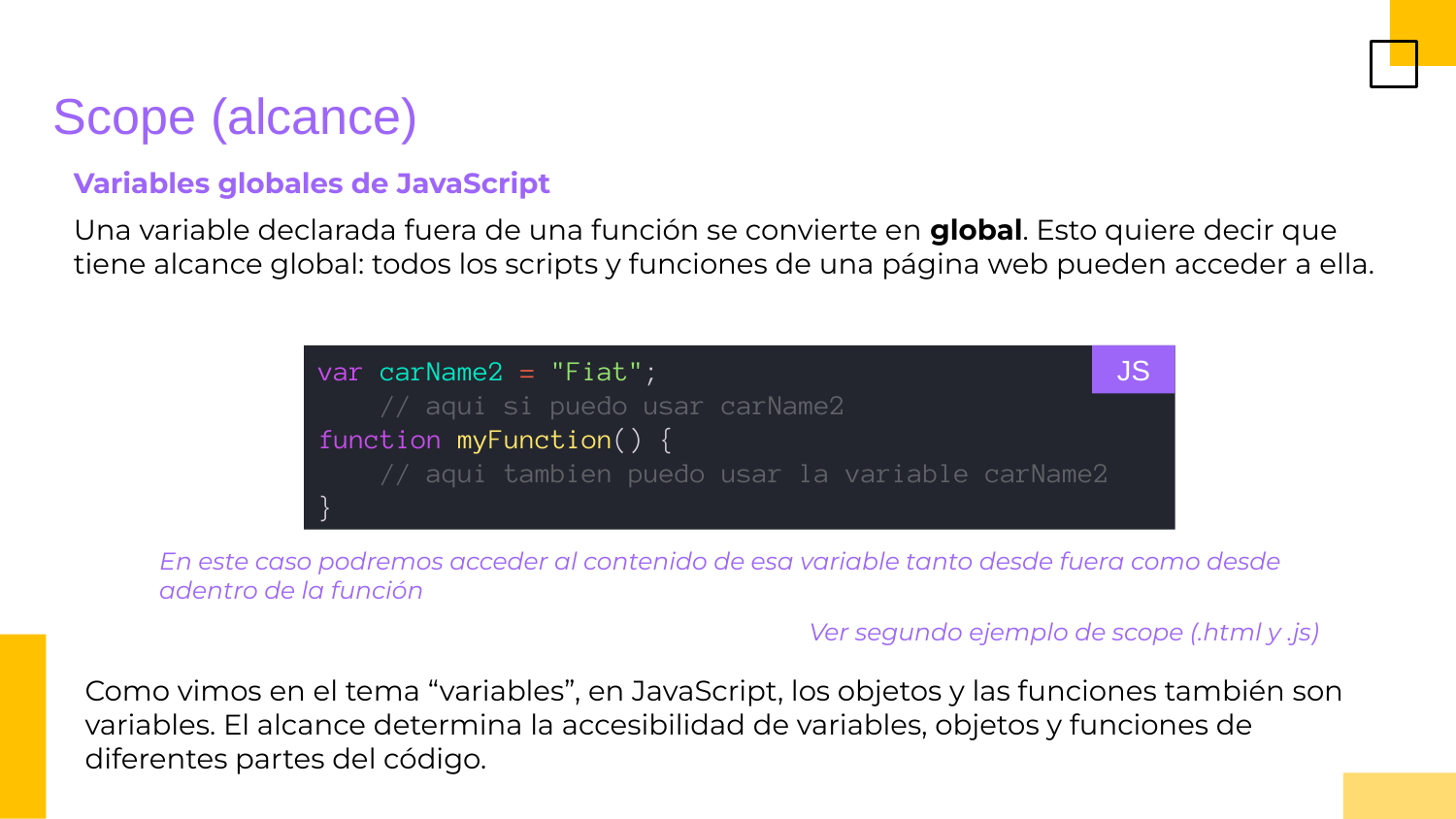

Scope (alcance)
Variables globales de JavaScript
Una variable declarada fuera de una función se convierte en global. Esto quiere decir que tiene alcance global: todos los scripts y funciones de una página web pueden acceder a ella.
var carName2 = "Fiat";
    // aqui si puedo usar carName2
function myFunction() {
    // aqui tambien puedo usar la variable carName2
}
JS
En este caso podremos acceder al contenido de esa variable tanto desde fuera como desde adentro de la función
Ver segundo ejemplo de scope (.html y .js)
Como vimos en el tema “variables”, en JavaScript, los objetos y las funciones también son variables. El alcance determina la accesibilidad de variables, objetos y funciones de diferentes partes del código.